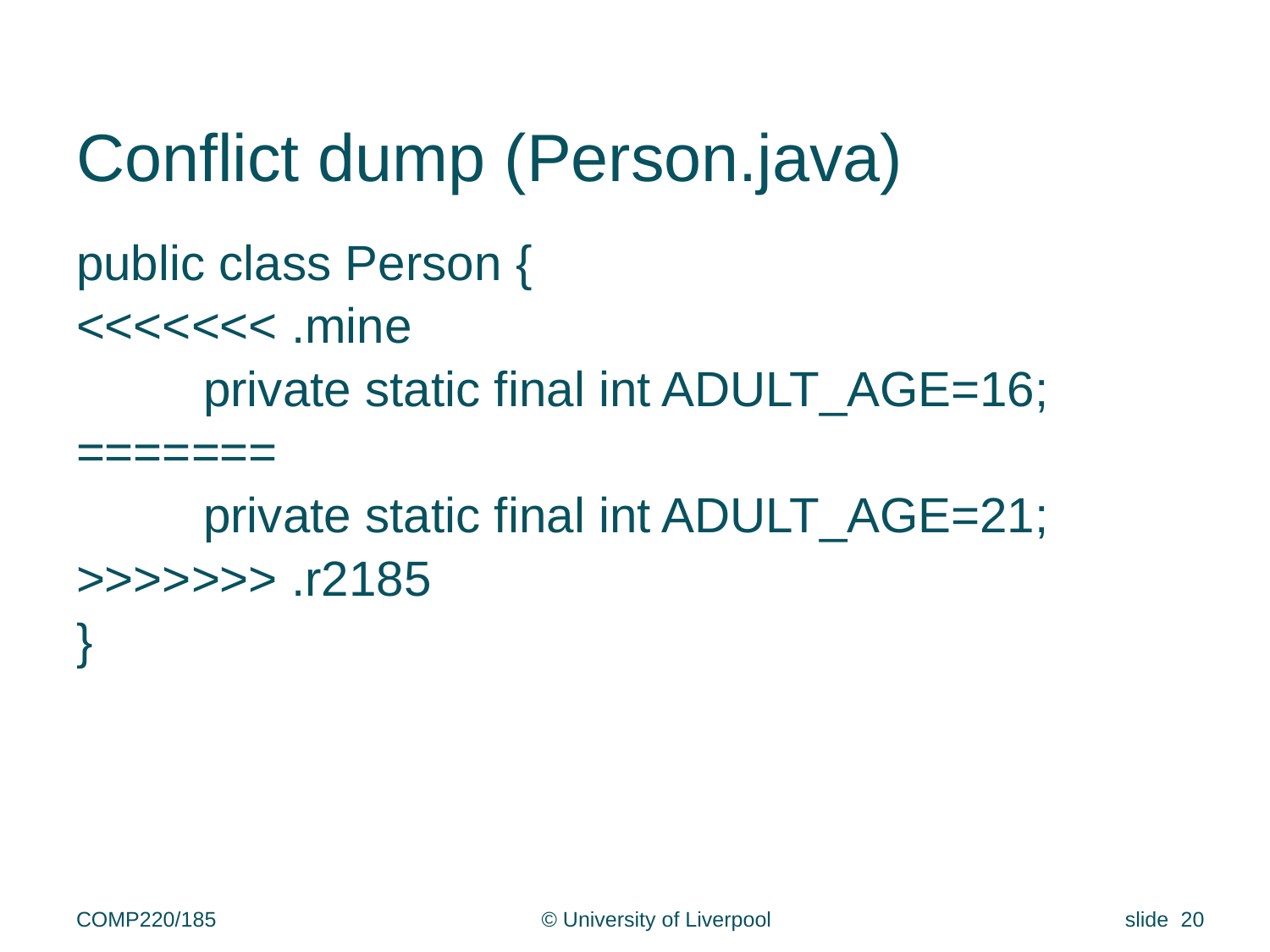

# Conflict dump (Person.java)
public class Person {
<<<<<<< .mine
	private static final int ADULT_AGE=16;
=======
	private static final int ADULT_AGE=21;
>>>>>>> .r2185
}
COMP220/185
© University of Liverpool
slide  20